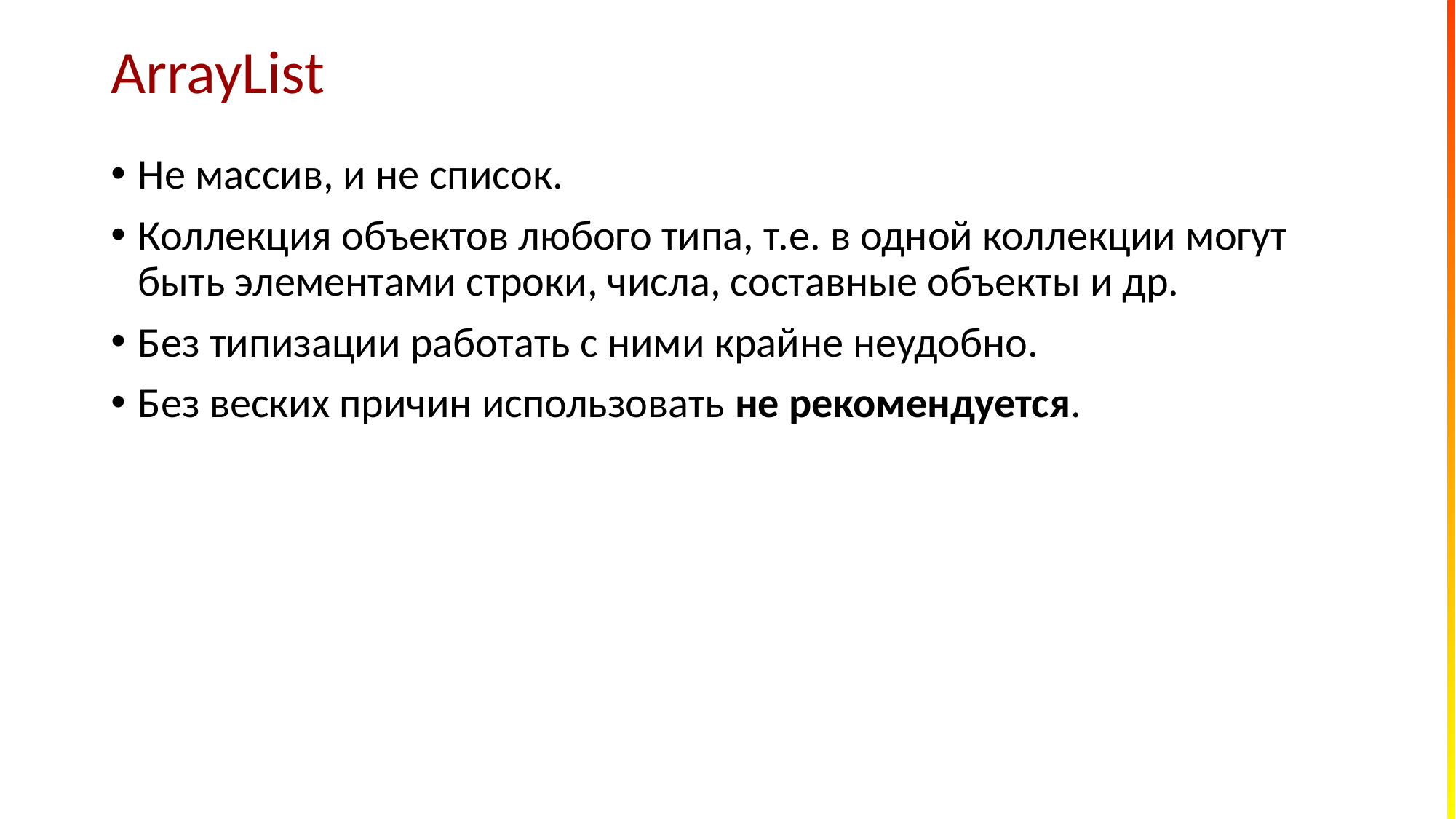

# ArrayList
Не массив, и не список.
Коллекция объектов любого типа, т.е. в одной коллекции могут быть элементами строки, числа, составные объекты и др.
Без типизации работать с ними крайне неудобно.
Без веских причин использовать не рекомендуется.